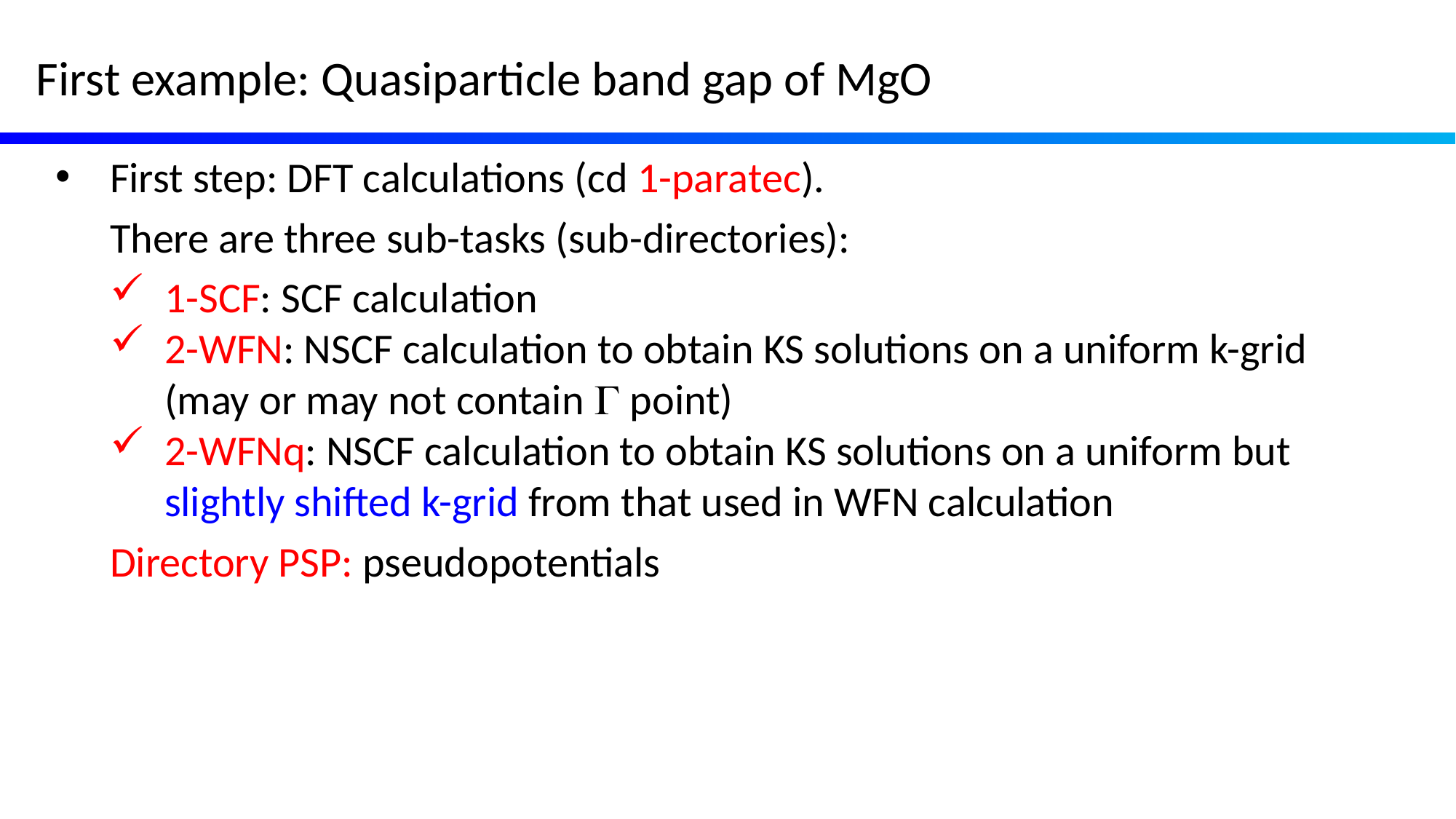

# First example: Quasiparticle band gap of MgO

First step: DFT calculations (cd 1-paratec).
There are three sub-tasks (sub-directories):
1-SCF: SCF calculation
2-WFN: NSCF calculation to obtain KS solutions on a uniform k-grid (may or may not contain Γ point)
2-WFNq: NSCF calculation to obtain KS solutions on a uniform but slightly shifted k-grid from that used in WFN calculation
Directory PSP: pseudopotentials